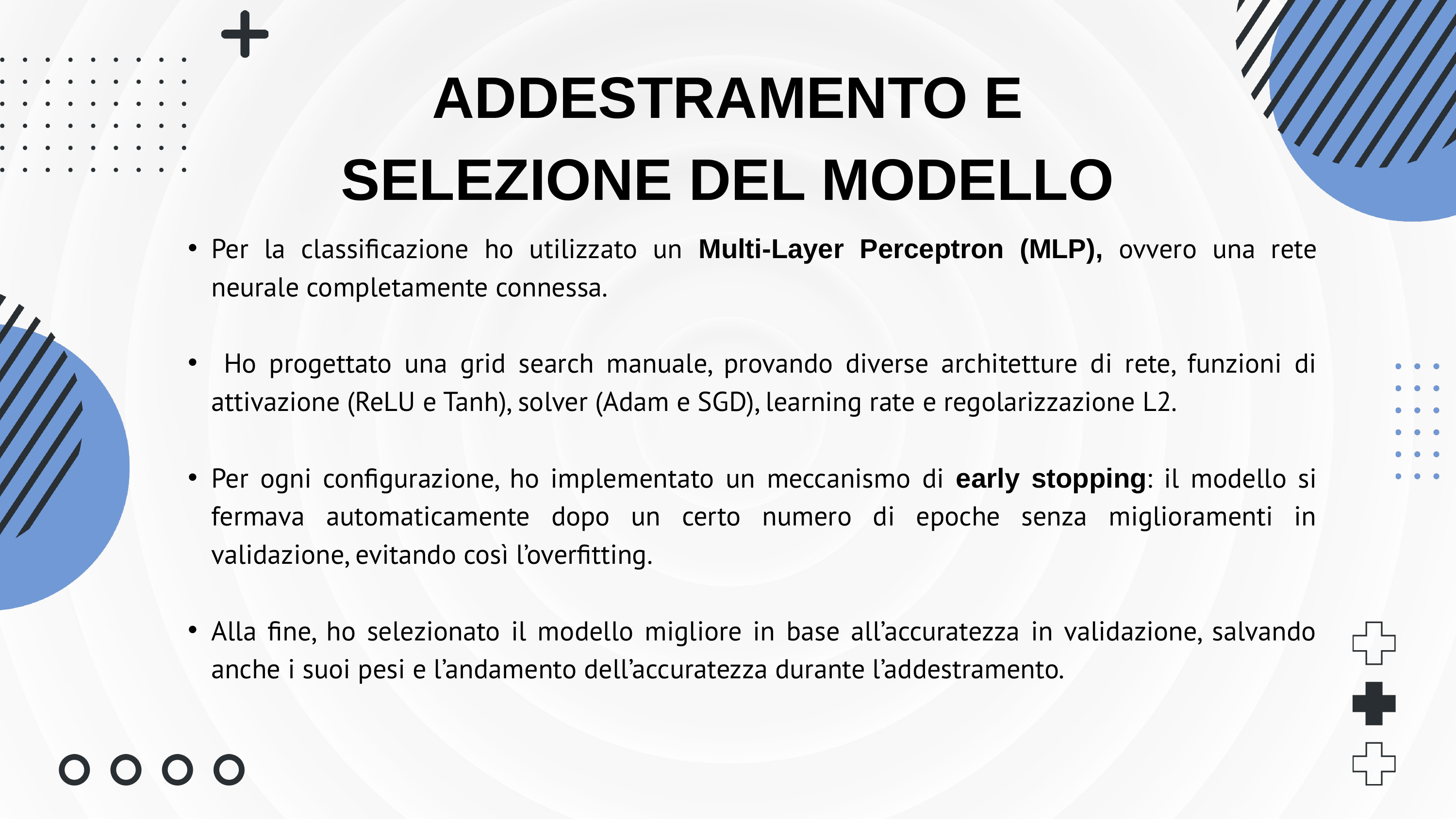

ADDESTRAMENTO E SELEZIONE DEL MODELLO

Per la classificazione ho utilizzato un Multi-Layer Perceptron (MLP), ovvero una rete neurale completamente connessa.

 Ho progettato una grid search manuale, provando diverse architetture di rete, funzioni di attivazione (ReLU e Tanh), solver (Adam e SGD), learning rate e regolarizzazione L2.

Per ogni configurazione, ho implementato un meccanismo di early stopping: il modello si fermava automaticamente dopo un certo numero di epoche senza miglioramenti in validazione, evitando così l’overfitting.

Alla fine, ho selezionato il modello migliore in base all’accuratezza in validazione, salvando anche i suoi pesi e l’andamento dell’accuratezza durante l’addestramento.